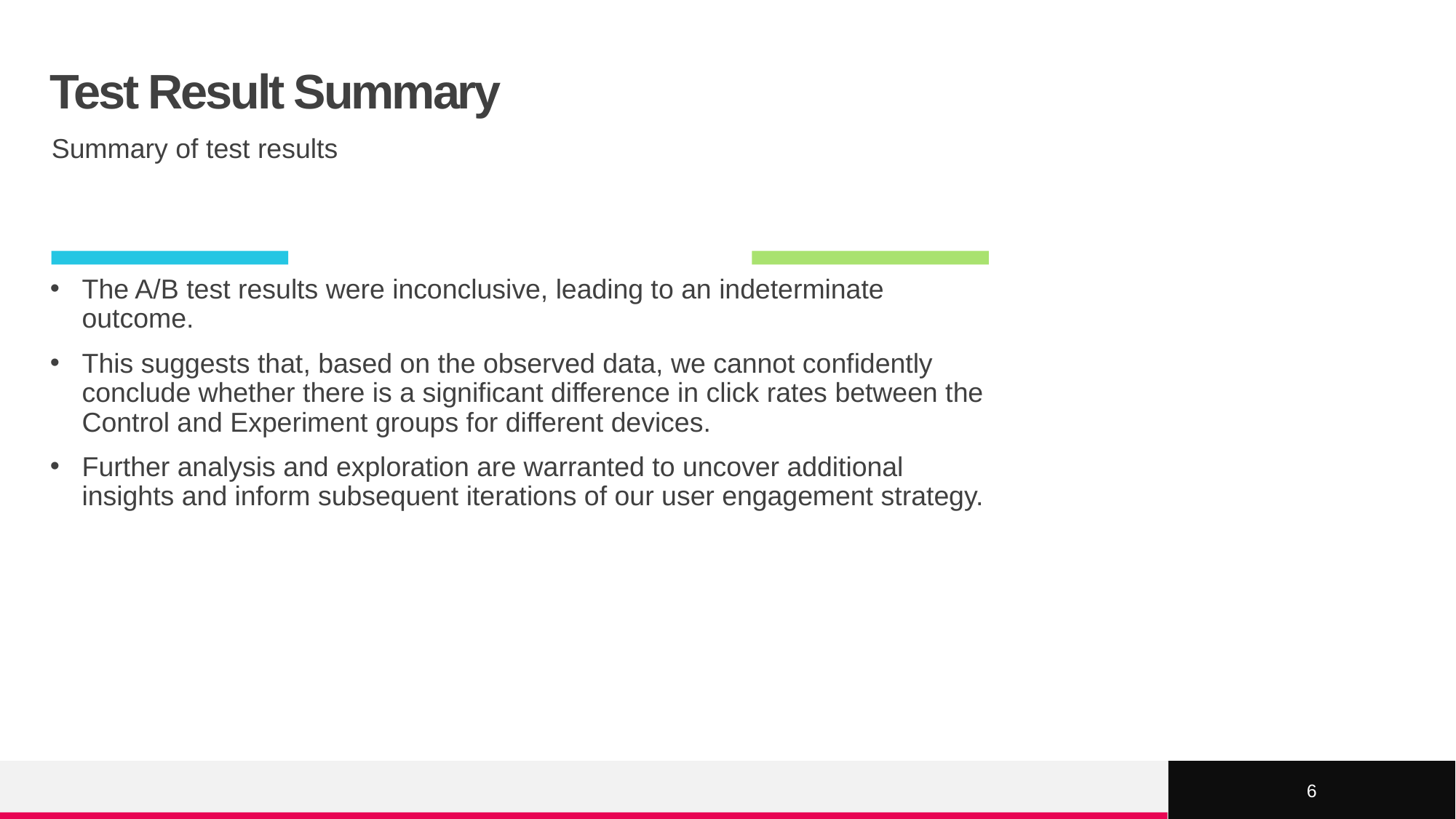

# Test Result Summary
Summary of test results
The A/B test results were inconclusive, leading to an indeterminate outcome.
This suggests that, based on the observed data, we cannot confidently conclude whether there is a significant difference in click rates between the Control and Experiment groups for different devices.
Further analysis and exploration are warranted to uncover additional insights and inform subsequent iterations of our user engagement strategy.
6